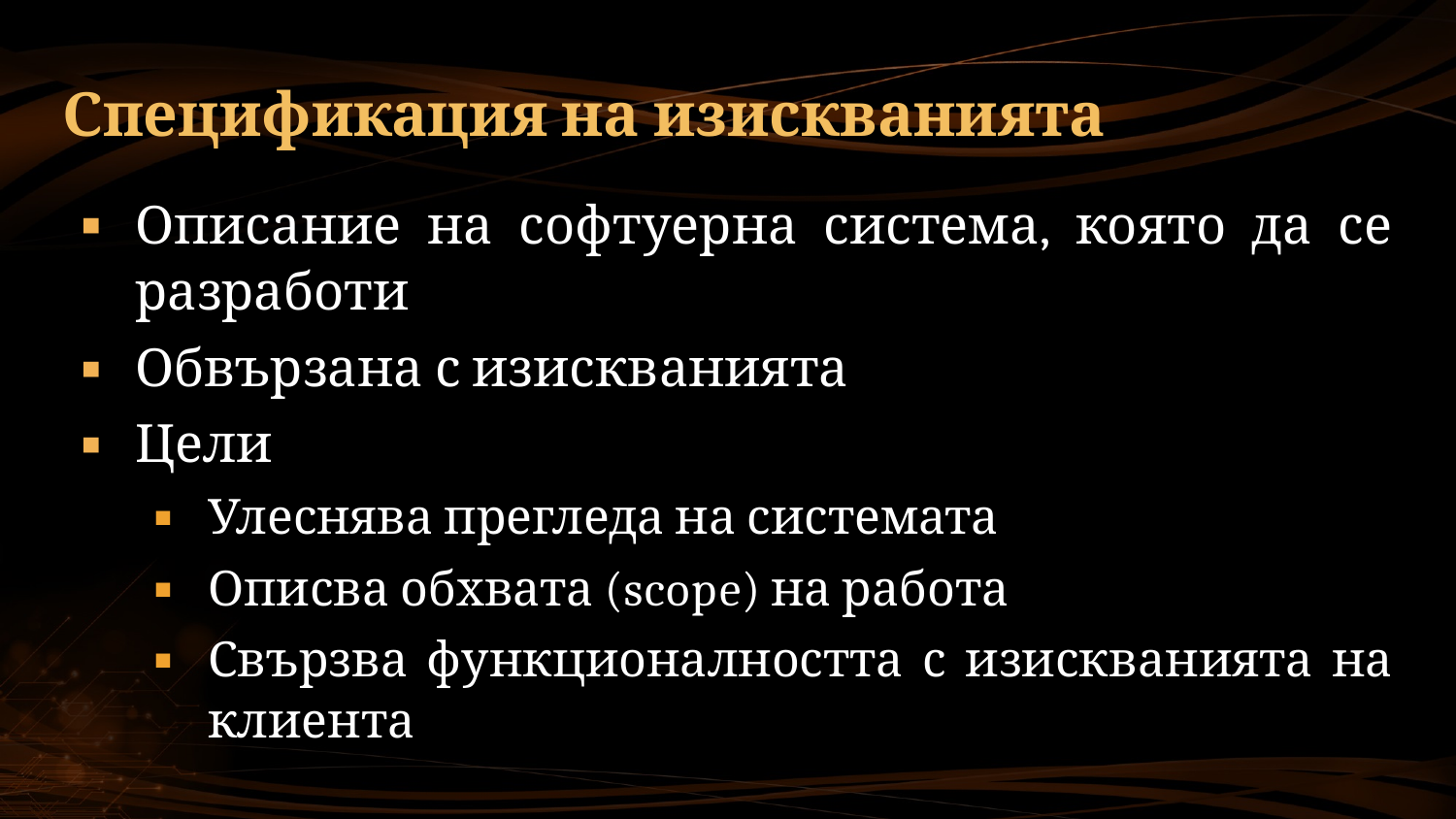

# Спецификация на изискванията
Описание на софтуерна система, която да се разработи
Обвързана с изискванията
Цели
Улеснява прегледа на системата
Описва обхвата (scope) на работа
Свързва функционалността с изискванията на клиента